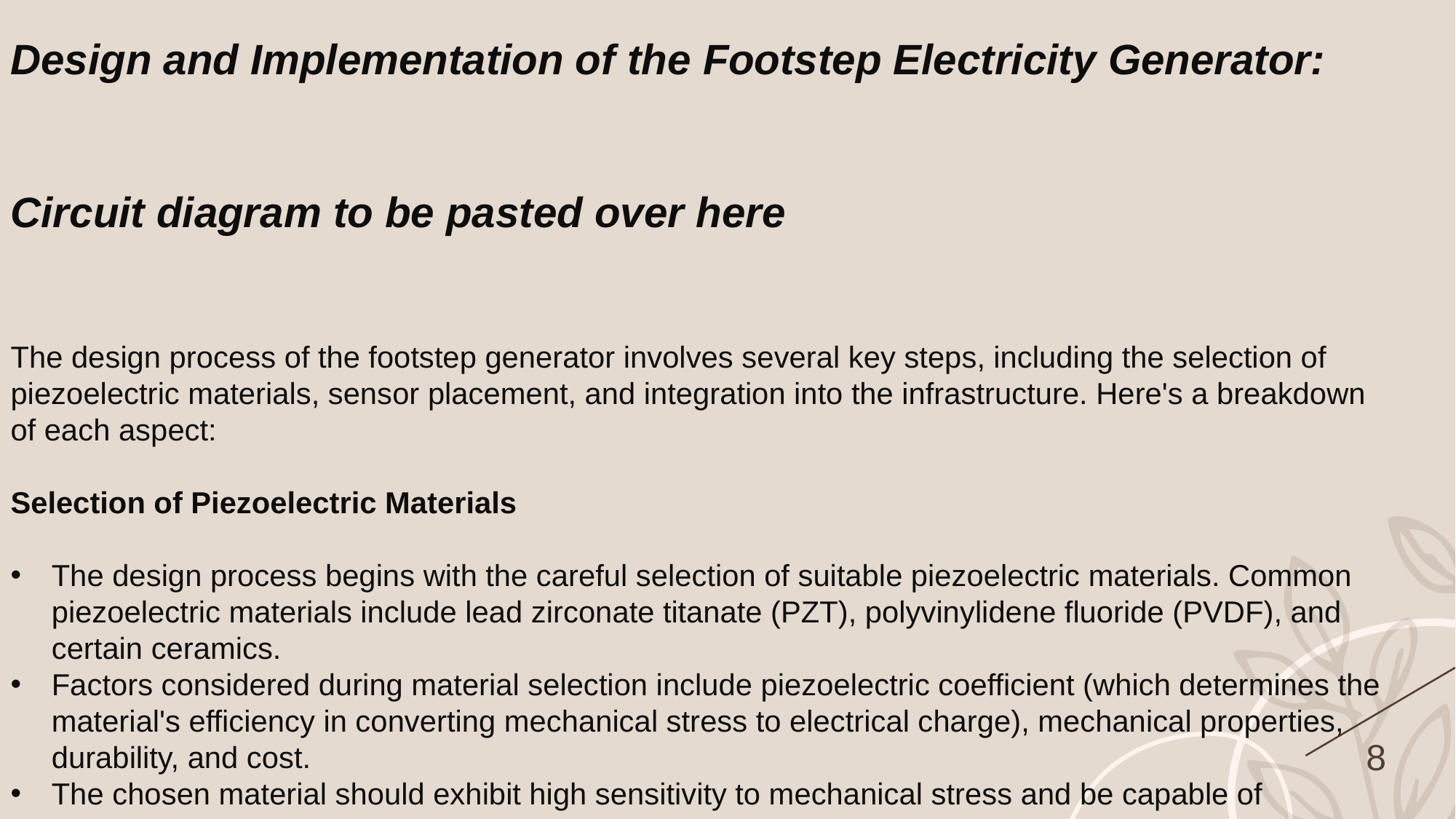

Design and Implementation of the Footstep Electricity Generator:

Circuit diagram to be pasted over here

The design process of the footstep generator involves several key steps, including the selection of piezoelectric materials, sensor placement, and integration into the infrastructure. Here's a breakdown of each aspect:

Selection of Piezoelectric Materials

The design process begins with the careful selection of suitable piezoelectric materials. Common piezoelectric materials include lead zirconate titanate (PZT), polyvinylidene fluoride (PVDF), and certain ceramics.
Factors considered during material selection include piezoelectric coefficient (which determines the material's efficiency in converting mechanical stress to electrical charge), mechanical properties, durability, and cost.
The chosen material should exhibit high sensitivity to mechanical stress and be capable of withstanding the anticipated load and environmental conditions.

8